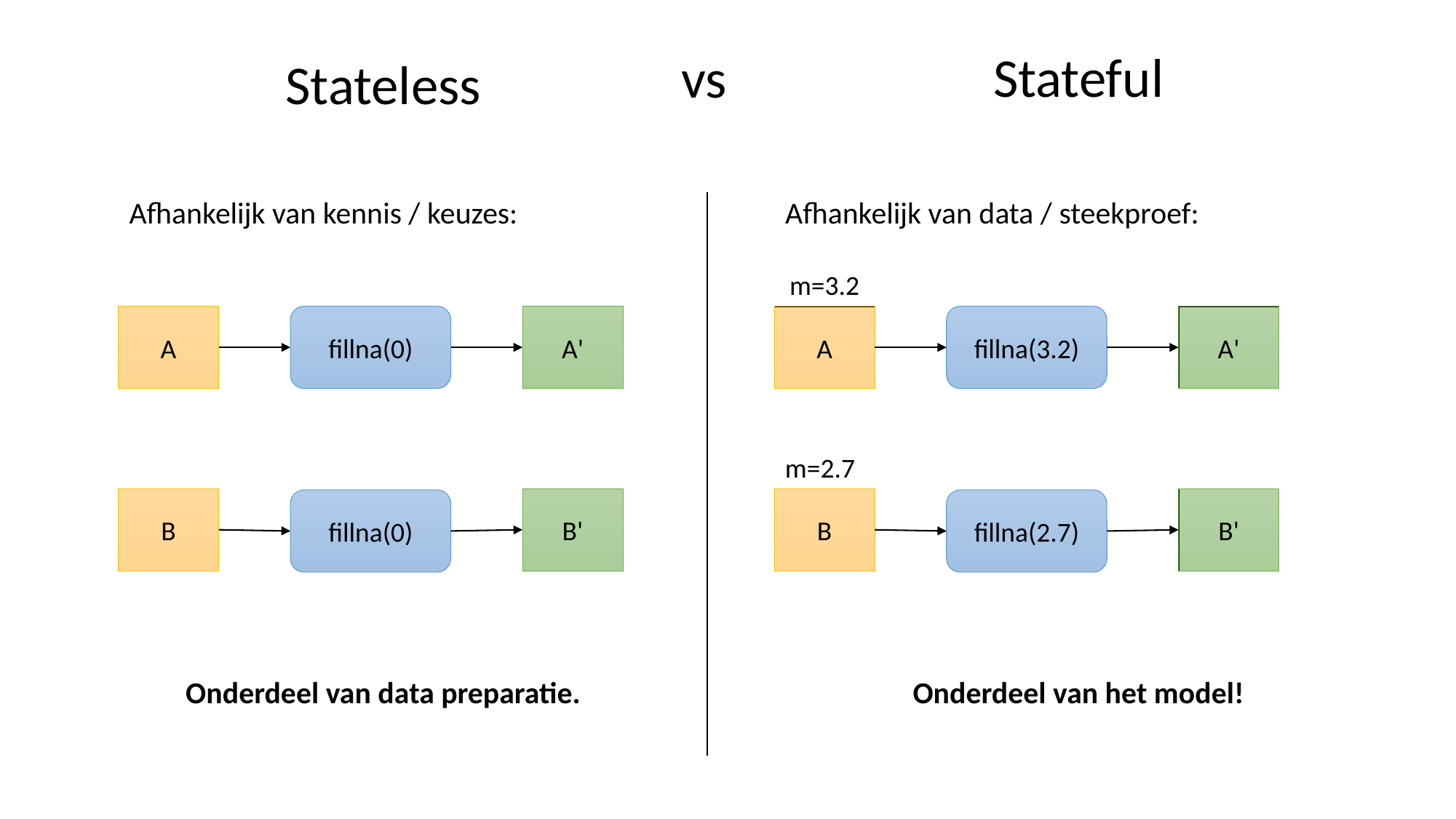

Stateful
vs
# Stateless
Afhankelijk van kennis / keuzes:

Onderdeel van data preparatie.

Afhankelijk van data / steekproef:

Onderdeel van het model!

m=3.2

A
fillna(0)
A'
A
fillna(3.2)
A'
m=2.7
B
B'
B
B'
fillna(0)
fillna(2.7)